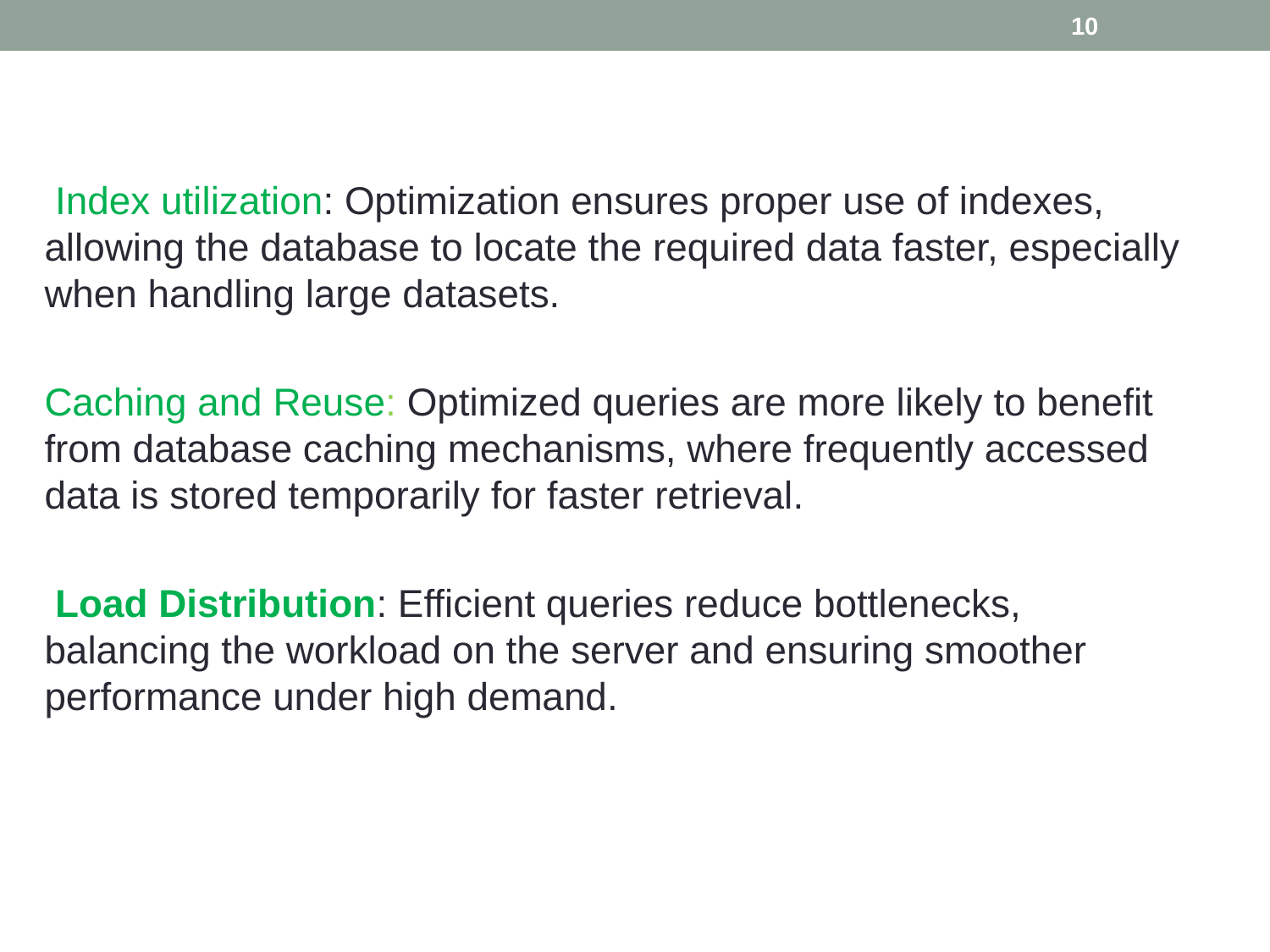

10
#
 Index utilization: Optimization ensures proper use of indexes, allowing the database to locate the required data faster, especially when handling large datasets.

Caching and Reuse: Optimized queries are more likely to benefit from database caching mechanisms, where frequently accessed data is stored temporarily for faster retrieval.

 Load Distribution: Efficient queries reduce bottlenecks, balancing the workload on the server and ensuring smoother performance under high demand.